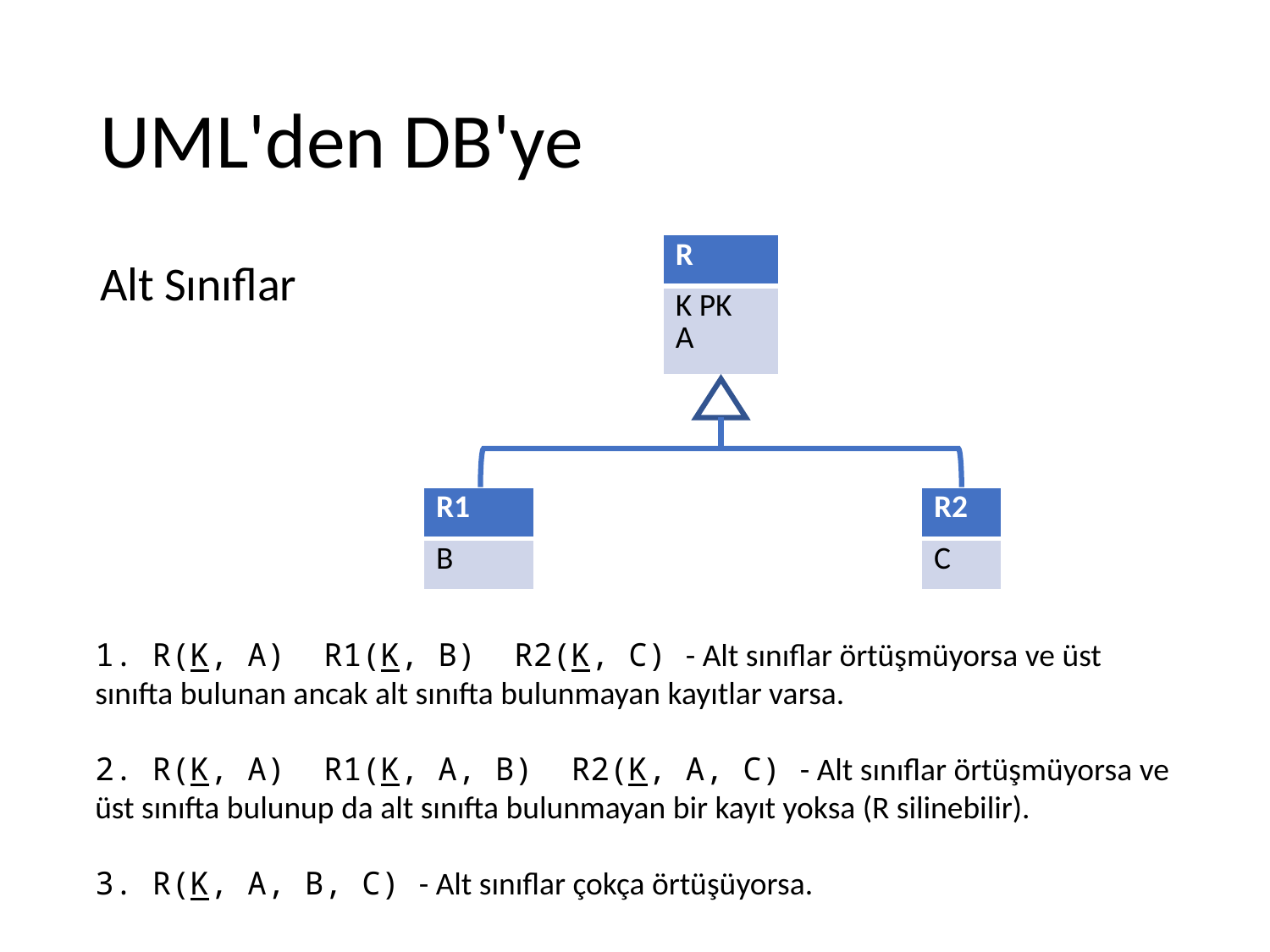

# UML'den DB'ye

| R |
| --- |
| K PK A |
Alt Sınıflar

| R1 |
| --- |
| B |
| R2 |
| --- |
| C |
1. R(K, A)  R1(K, B)  R2(K, C) - Alt sınıflar örtüşmüyorsa ve üst sınıfta bulunan ancak alt sınıfta bulunmayan kayıtlar varsa.

2. R(K, A)  R1(K, A, B)  R2(K, A, C) - Alt sınıflar örtüşmüyorsa ve üst sınıfta bulunup da alt sınıfta bulunmayan bir kayıt yoksa (R silinebilir).

3. R(K, A, B, C) - Alt sınıflar çokça örtüşüyorsa.